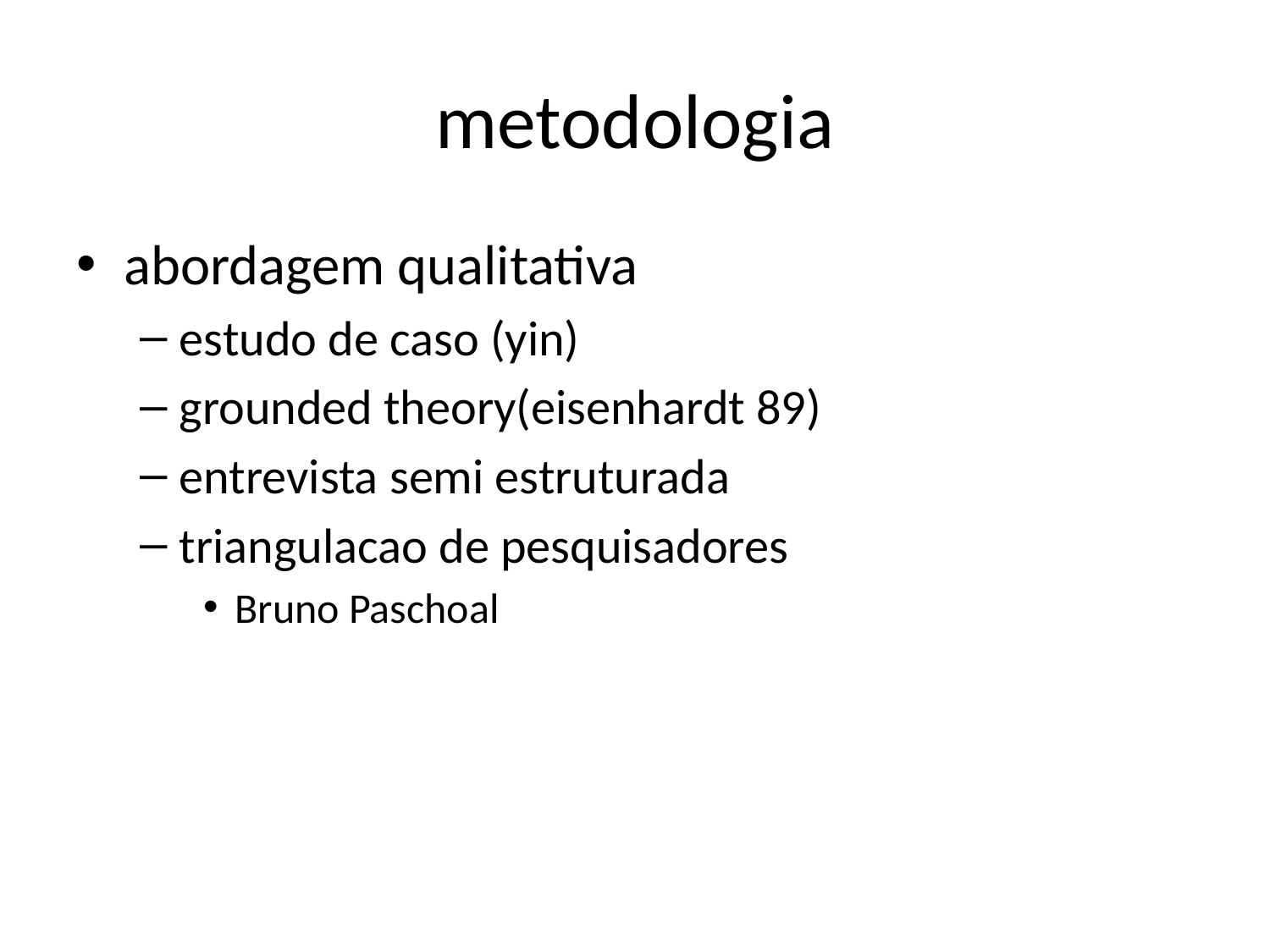

# metodologia
abordagem qualitativa
estudo de caso (yin)
grounded theory(eisenhardt 89)
entrevista semi estruturada
triangulacao de pesquisadores
Bruno Paschoal